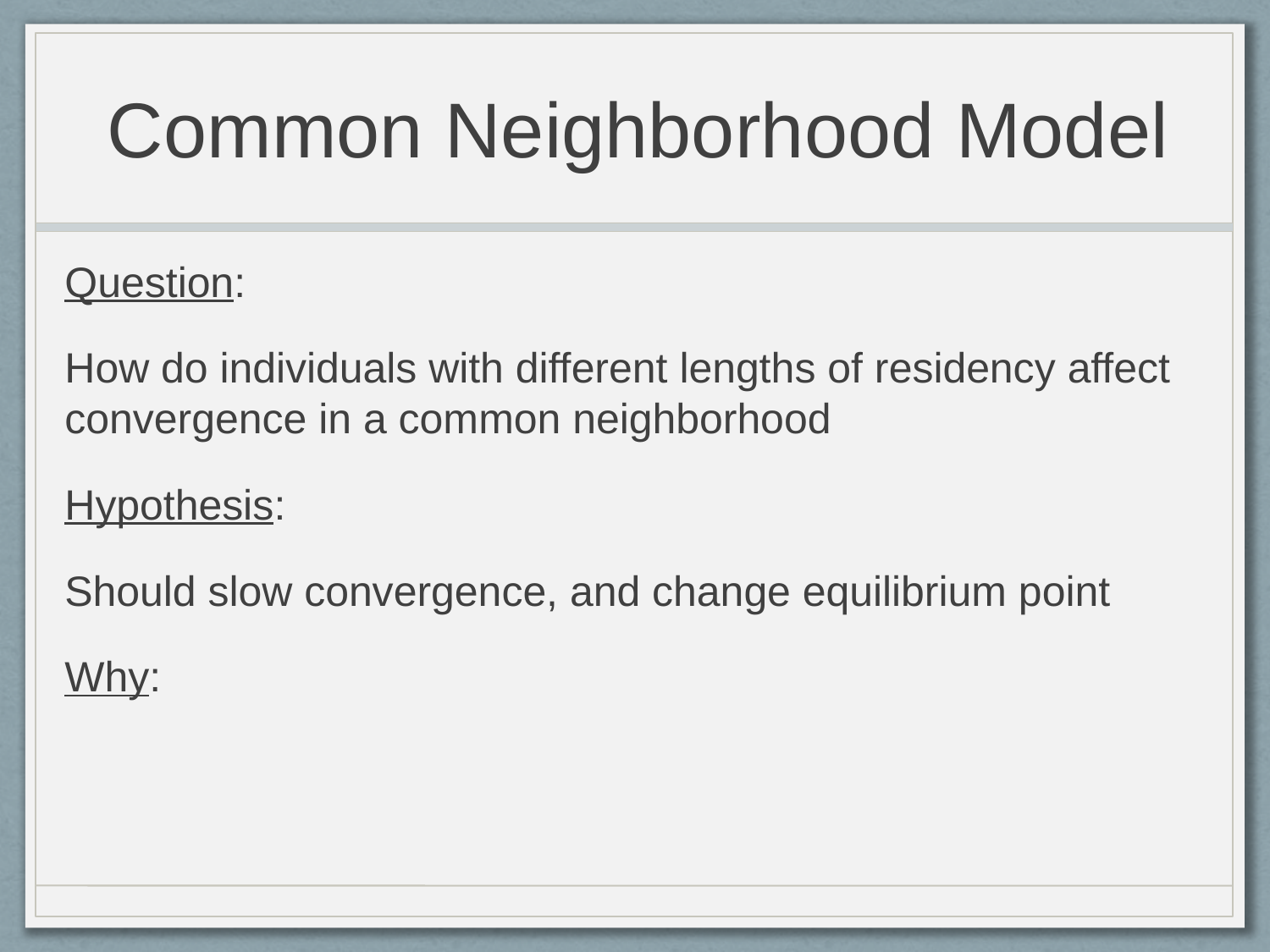

# Common Neighborhood Model
Question:
How do individuals with different lengths of residency affect convergence in a common neighborhood
Hypothesis:
Should slow convergence, and change equilibrium point
Why: